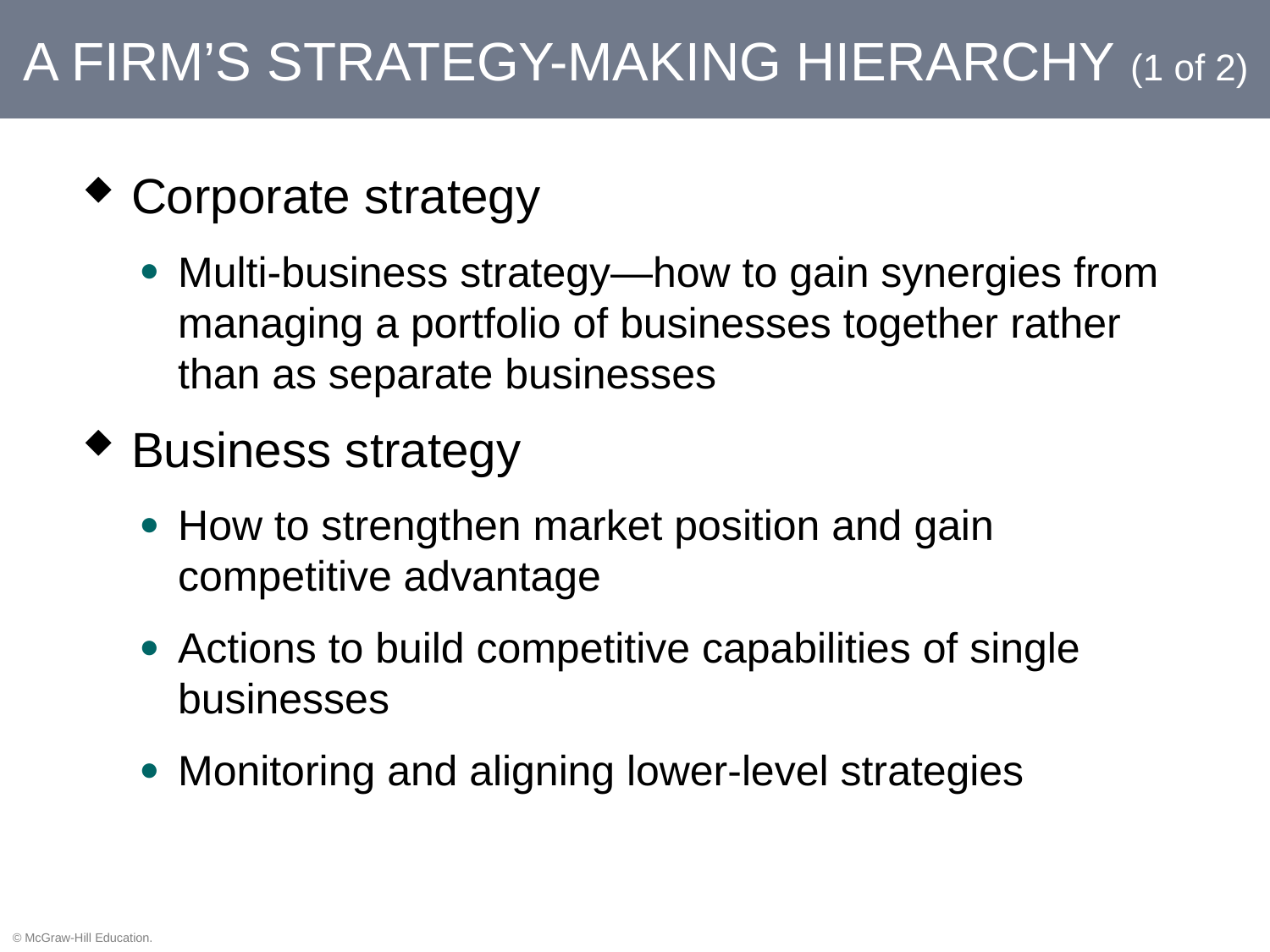

# A FIRM’S STRATEGY-MAKING HIERARCHY (1 of 2)
Corporate strategy
Multi-business strategy—how to gain synergies from managing a portfolio of businesses together rather than as separate businesses
Business strategy
How to strengthen market position and gain competitive advantage
Actions to build competitive capabilities of single businesses
Monitoring and aligning lower-level strategies